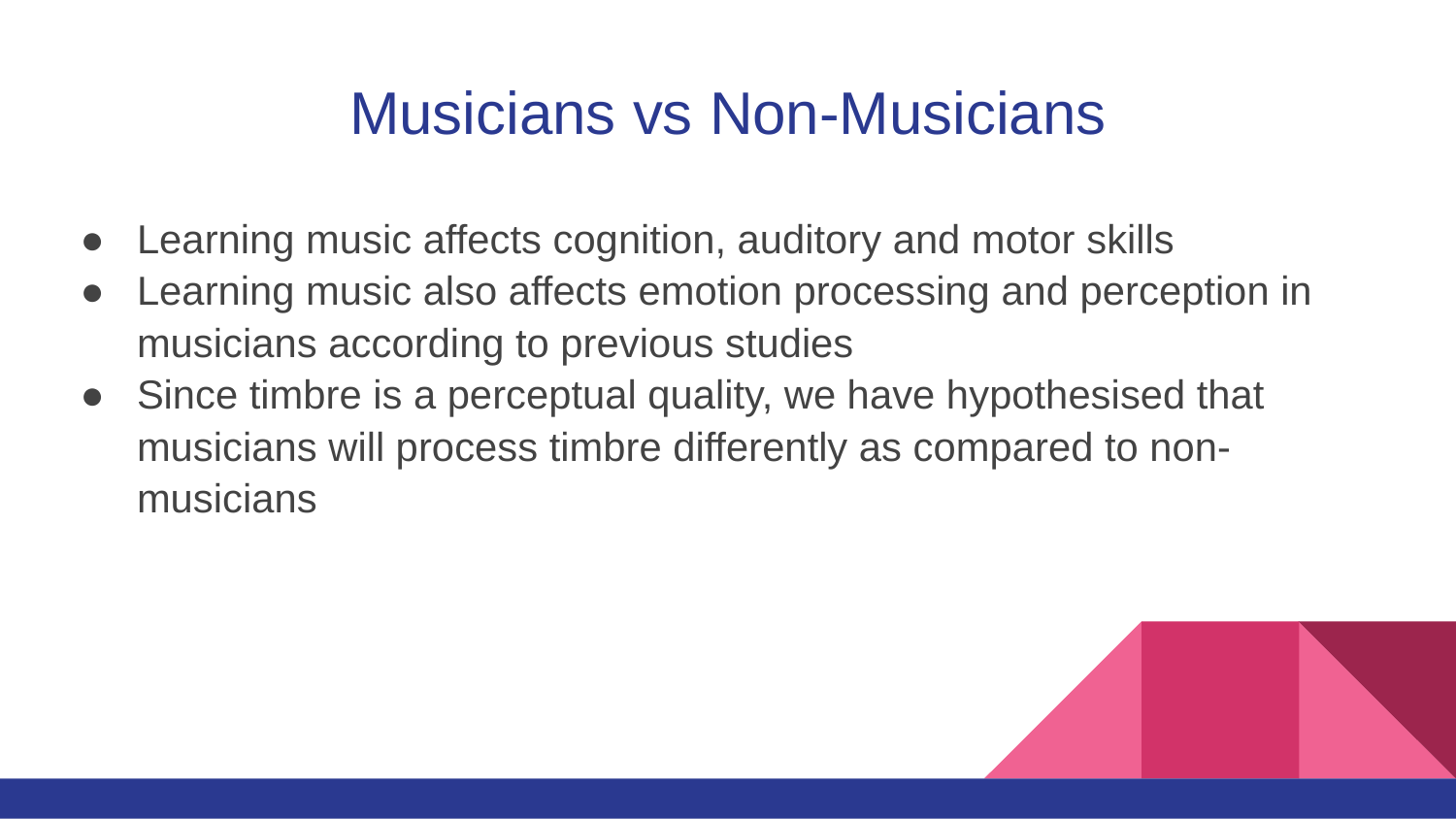

# Musicians vs Non-Musicians
Learning music affects cognition, auditory and motor skills
Learning music also affects emotion processing and perception in musicians according to previous studies
Since timbre is a perceptual quality, we have hypothesised that musicians will process timbre differently as compared to non-musicians